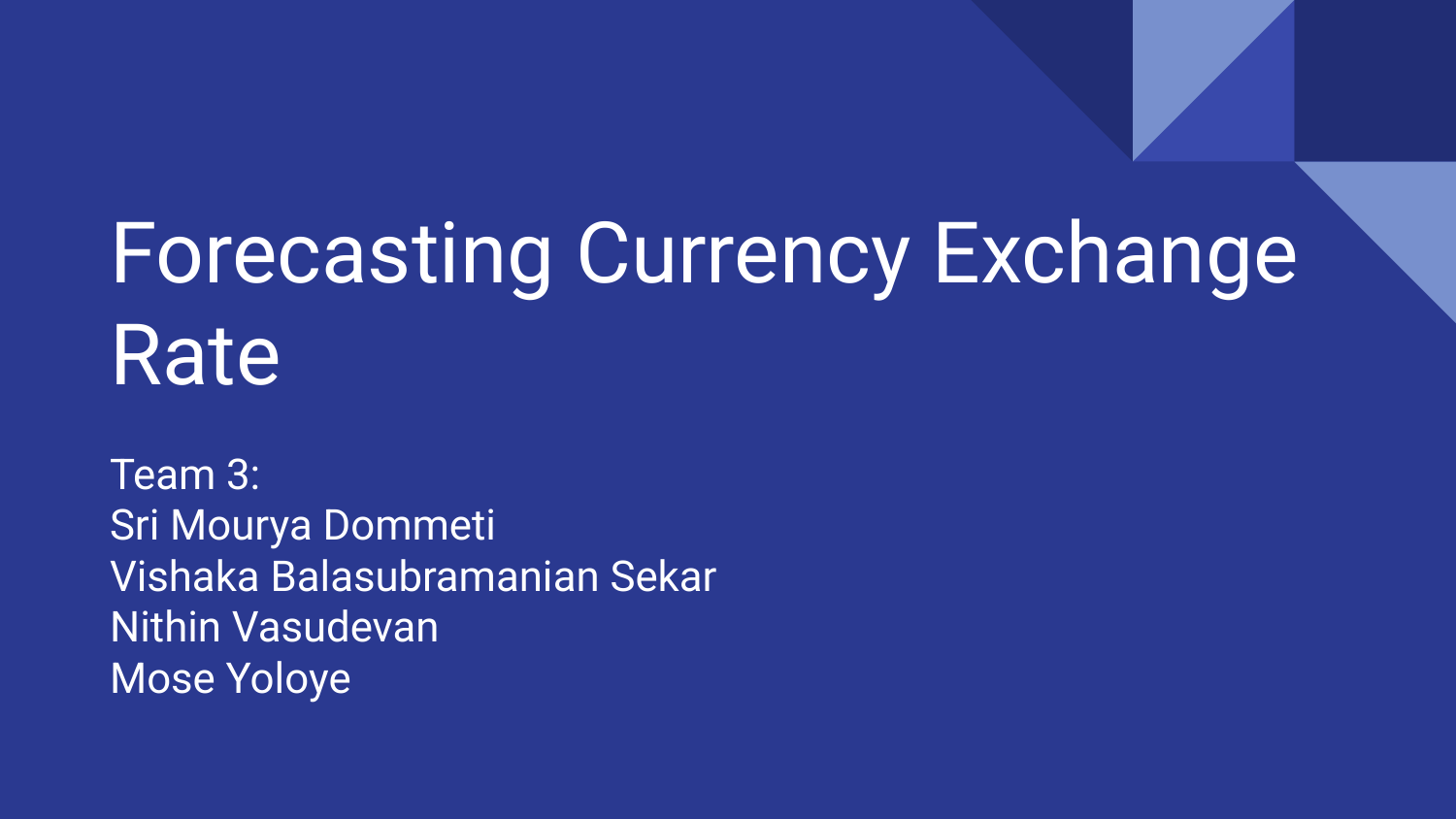

# Forecasting Currency Exchange Rate
Team 3:
Sri Mourya Dommeti
Vishaka Balasubramanian Sekar
Nithin Vasudevan
Mose Yoloye